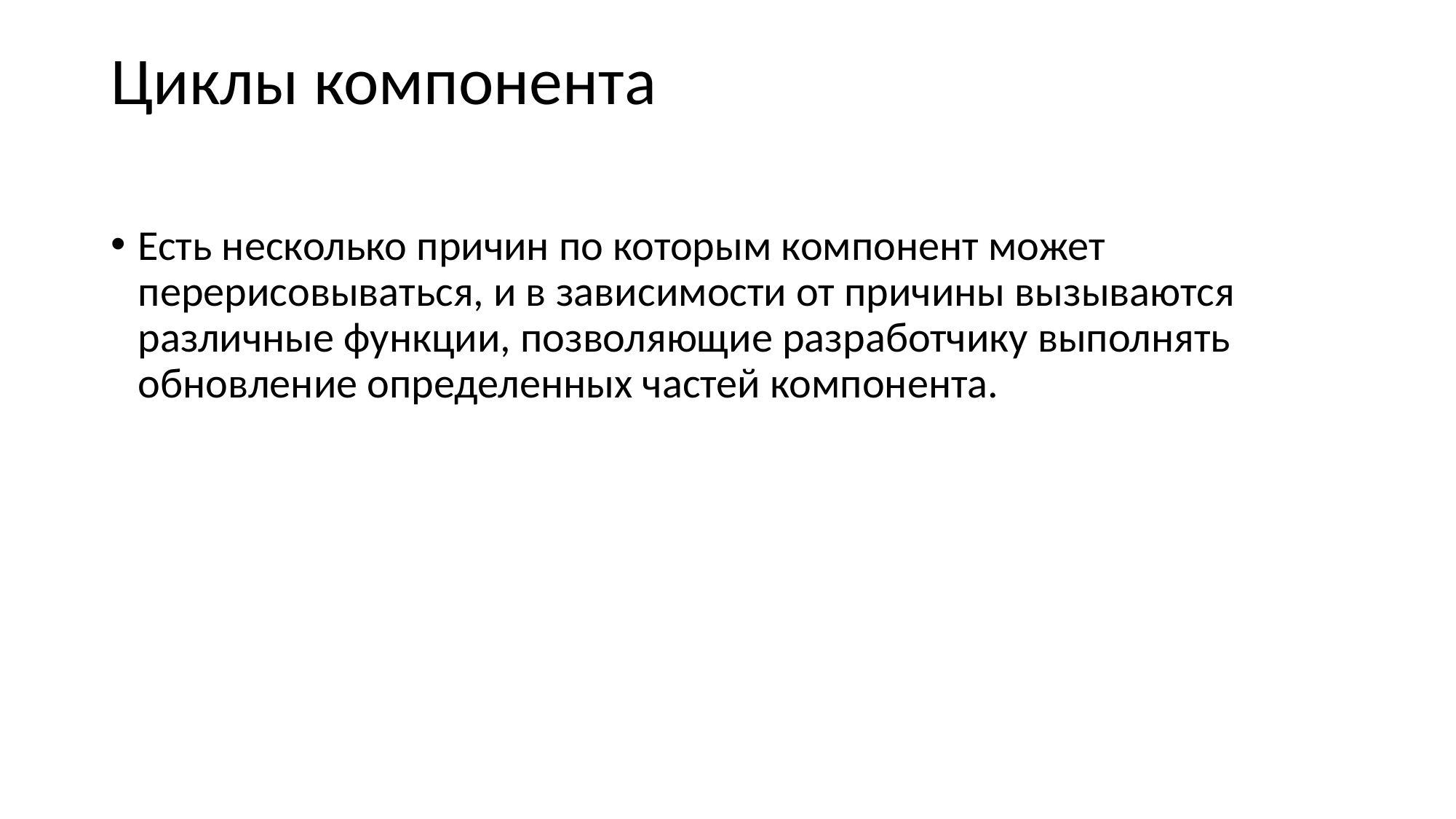

# Циклы компонента
Есть несколько причин по которым компонент может перерисовываться, и в зависимости от причины вызываются различные функции, позволяющие разработчику выполнять обновление определенных частей компонента.